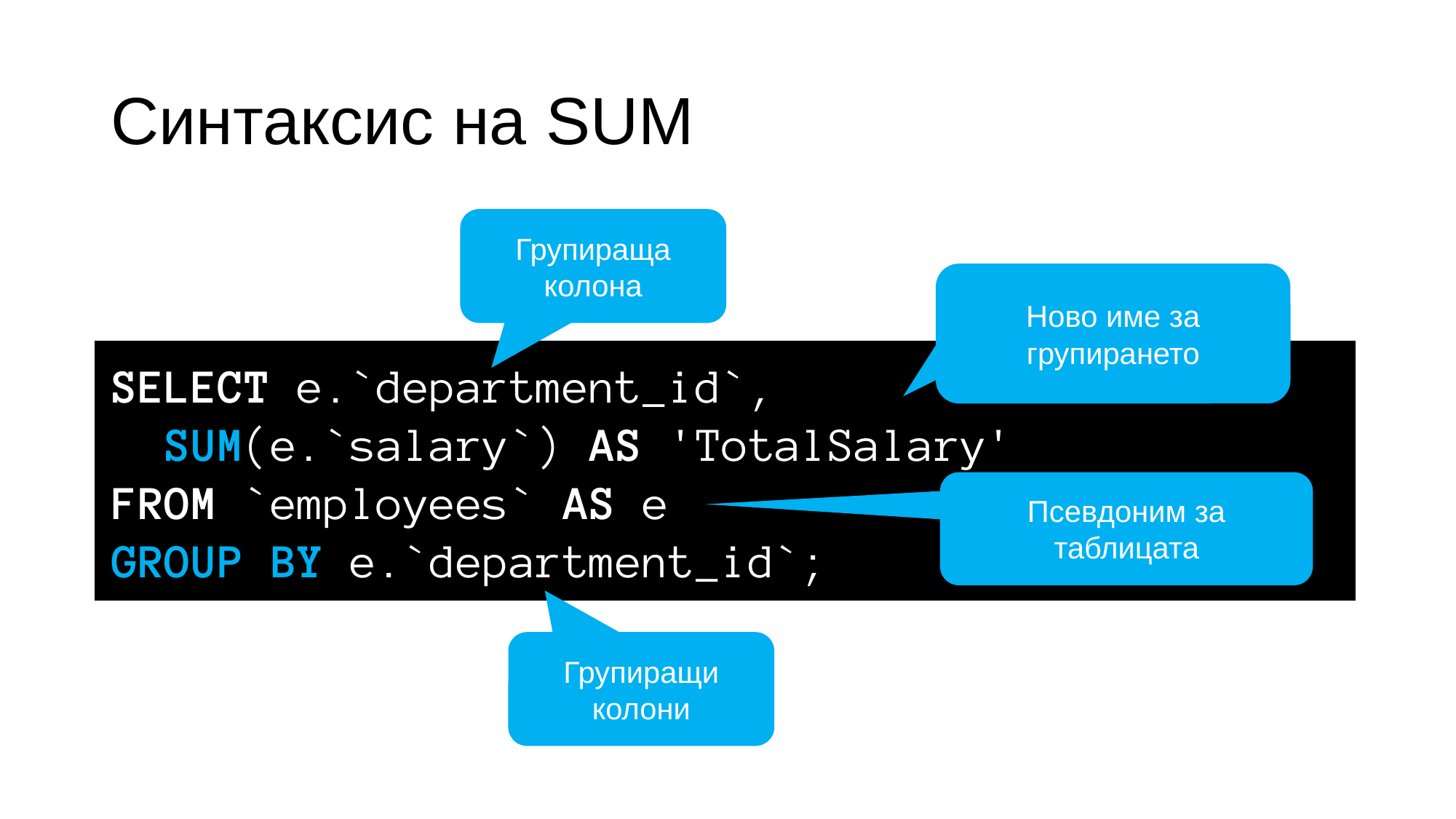

# Синтаксис на SUM
Групираща колона
Ново име за групирането
SELECT e.`department_id`,
  SUM(e.`salary`) AS 'TotalSalary'
FROM `employees` AS e
GROUP BY e.`department_id`;
Псевдоним за таблицата
Групиращи колони